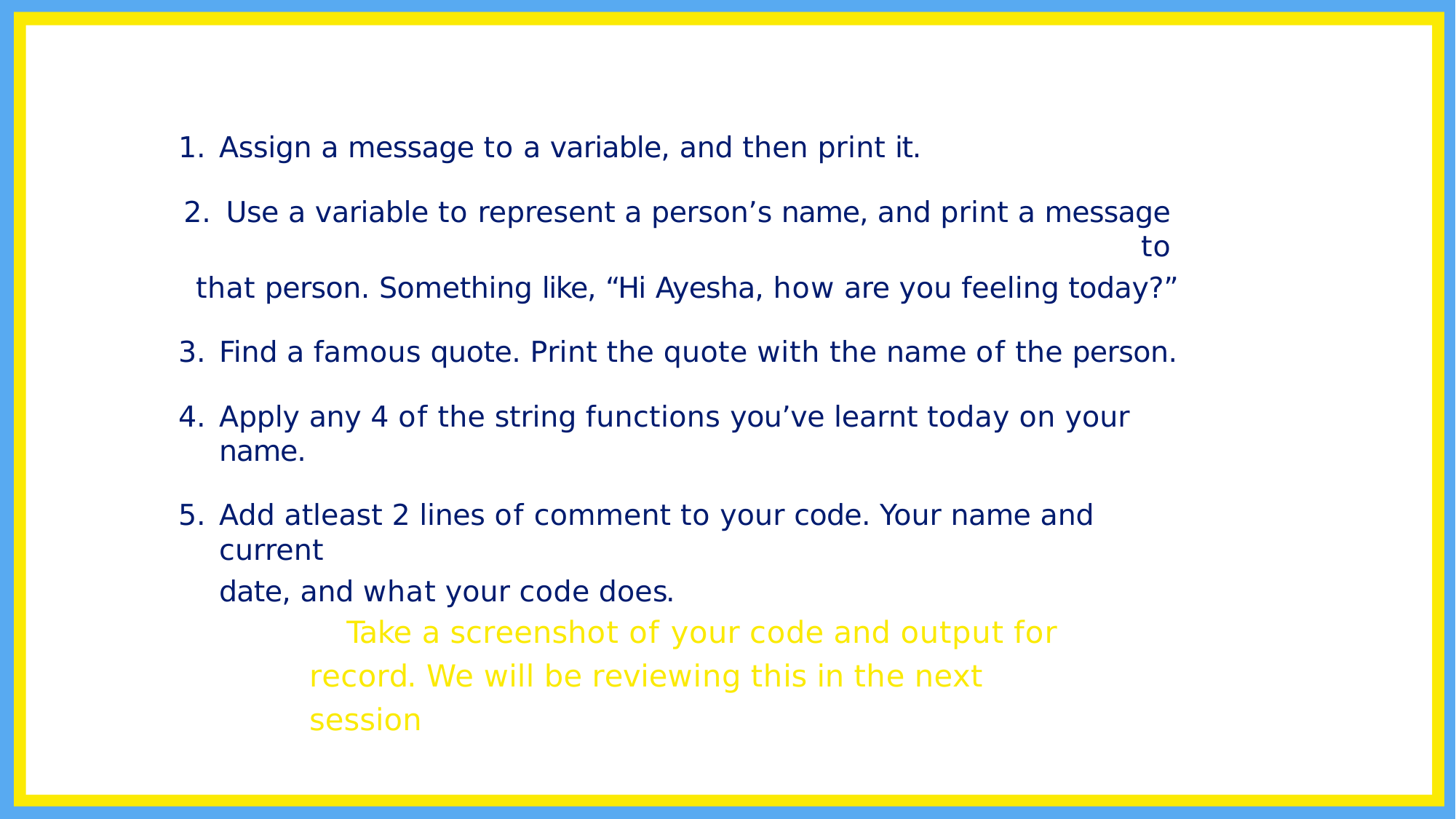

Assign a message to a variable, and then print it.
Use a variable to represent a person’s name, and print a message to
that person. Something like, “Hi Ayesha, how are you feeling today?”
Find a famous quote. Print the quote with the name of the person.
Apply any 4 of the string functions you’ve learnt today on your name.
Add atleast 2 lines of comment to your code. Your name and current
date, and what your code does.
Take a screenshot of your code and output for  record. We will be reviewing this in the next session